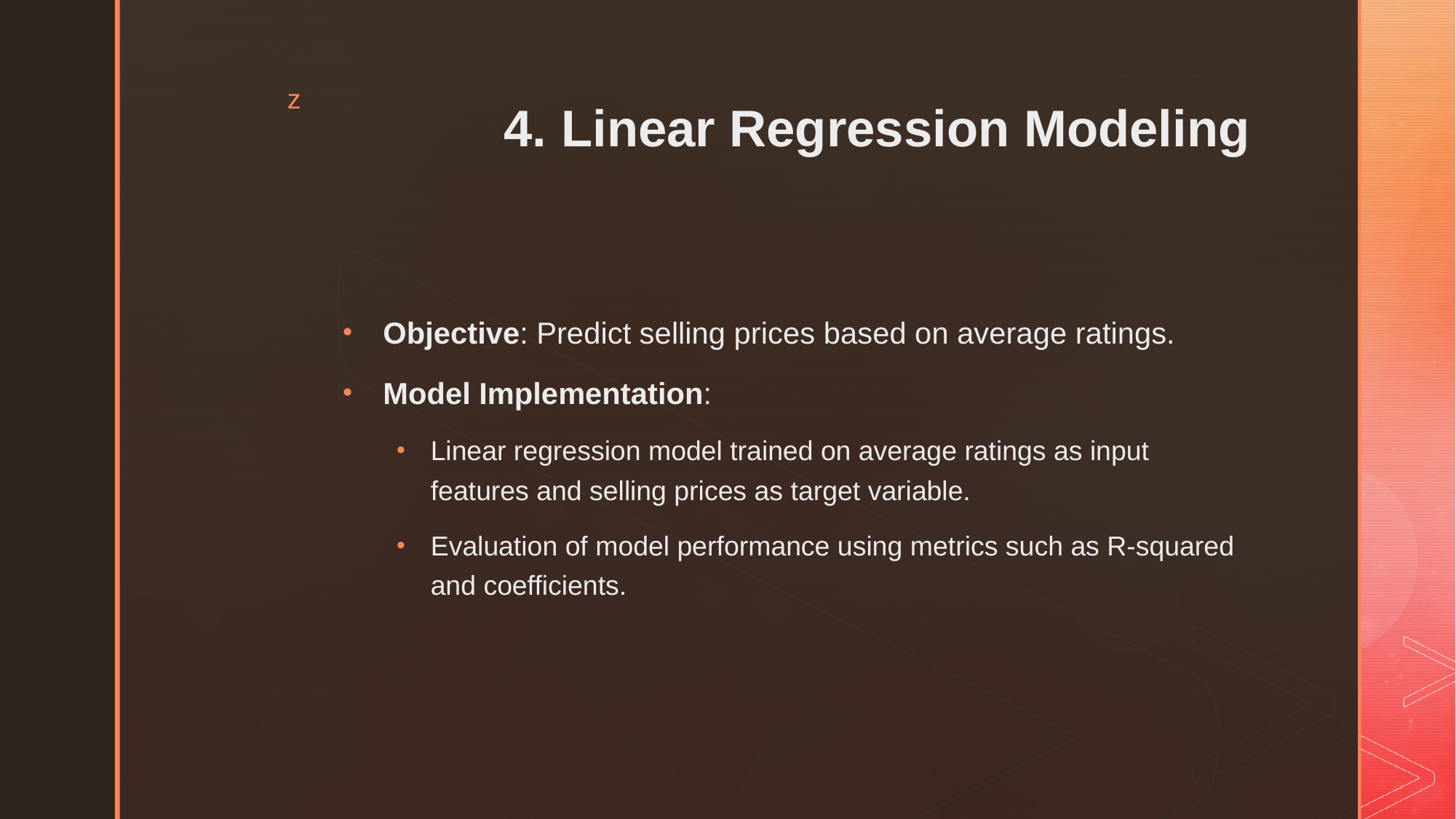

# 4. Linear Regression Modeling
Objective: Predict selling prices based on average ratings.
Model Implementation:
Linear regression model trained on average ratings as input features and selling prices as target variable.
Evaluation of model performance using metrics such as R-squared and coefficients.